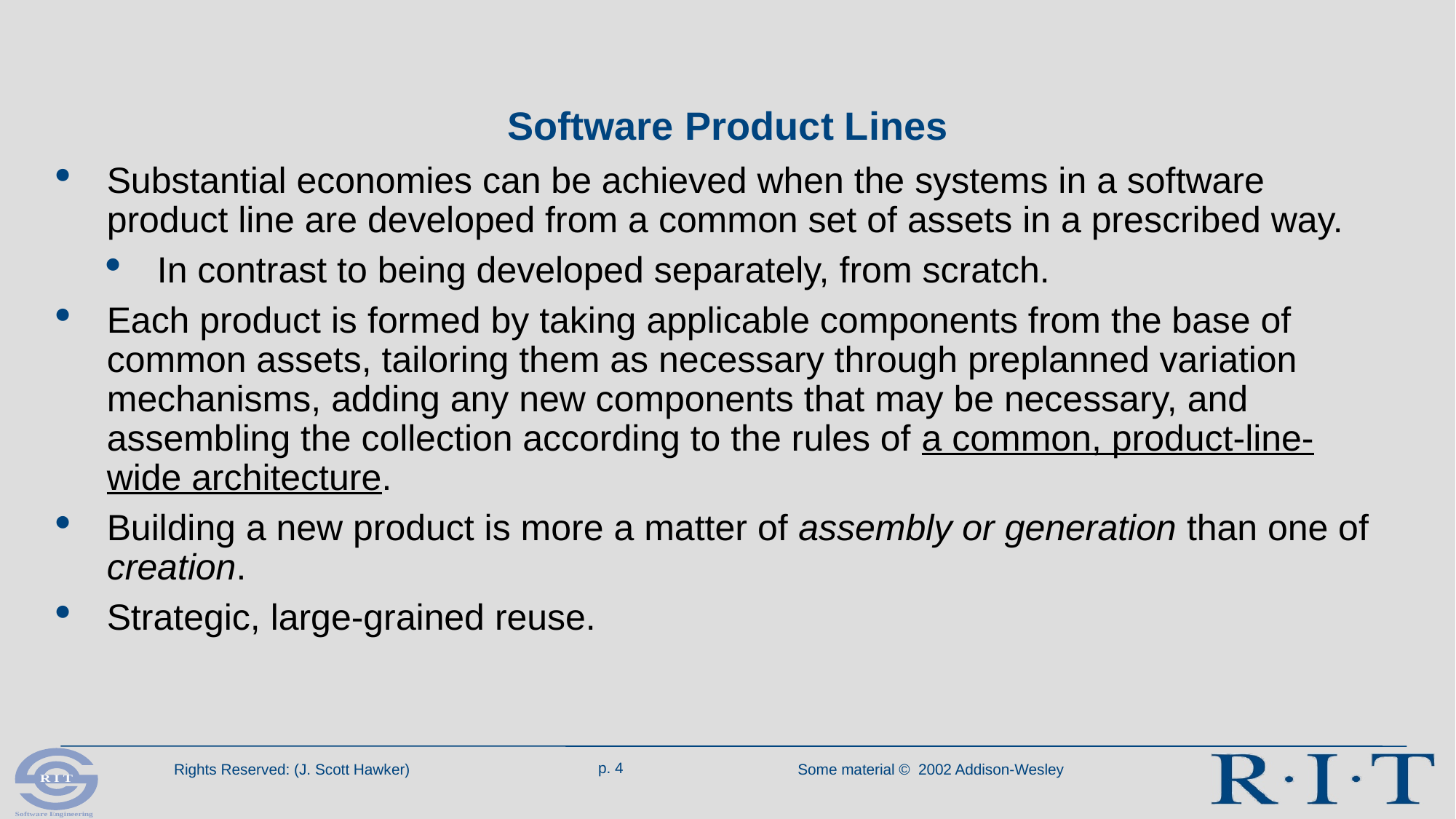

# Software Product Lines
Substantial economies can be achieved when the systems in a software product line are developed from a common set of assets in a prescribed way.
In contrast to being developed separately, from scratch.
Each product is formed by taking applicable components from the base of common assets, tailoring them as necessary through preplanned variation mechanisms, adding any new components that may be necessary, and assembling the collection according to the rules of a common, product-line-wide architecture.
Building a new product is more a matter of assembly or generation than one of creation.
Strategic, large-grained reuse.